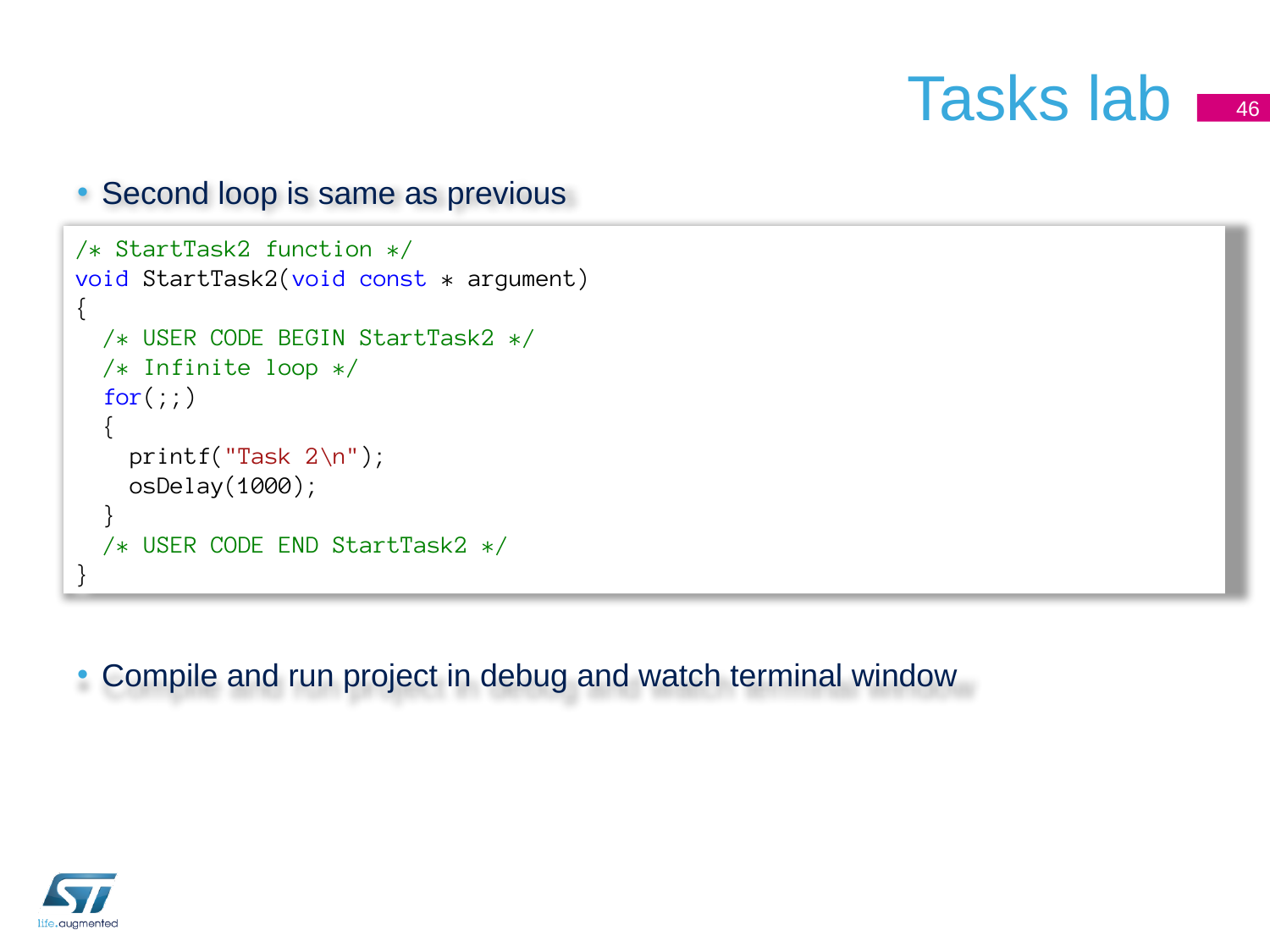

# Tasks lab
46
Second loop is same as previous

Compile and run project in debug and watch terminal window
/* StartTask2 function */
void StartTask2(void const * argument)
{
  /* USER CODE BEGIN StartTask2 */
  /* Infinite loop */
  for(;;)
  {
    printf("Task 2\n");
    osDelay(1000);
  }
  /* USER CODE END StartTask2 */
}